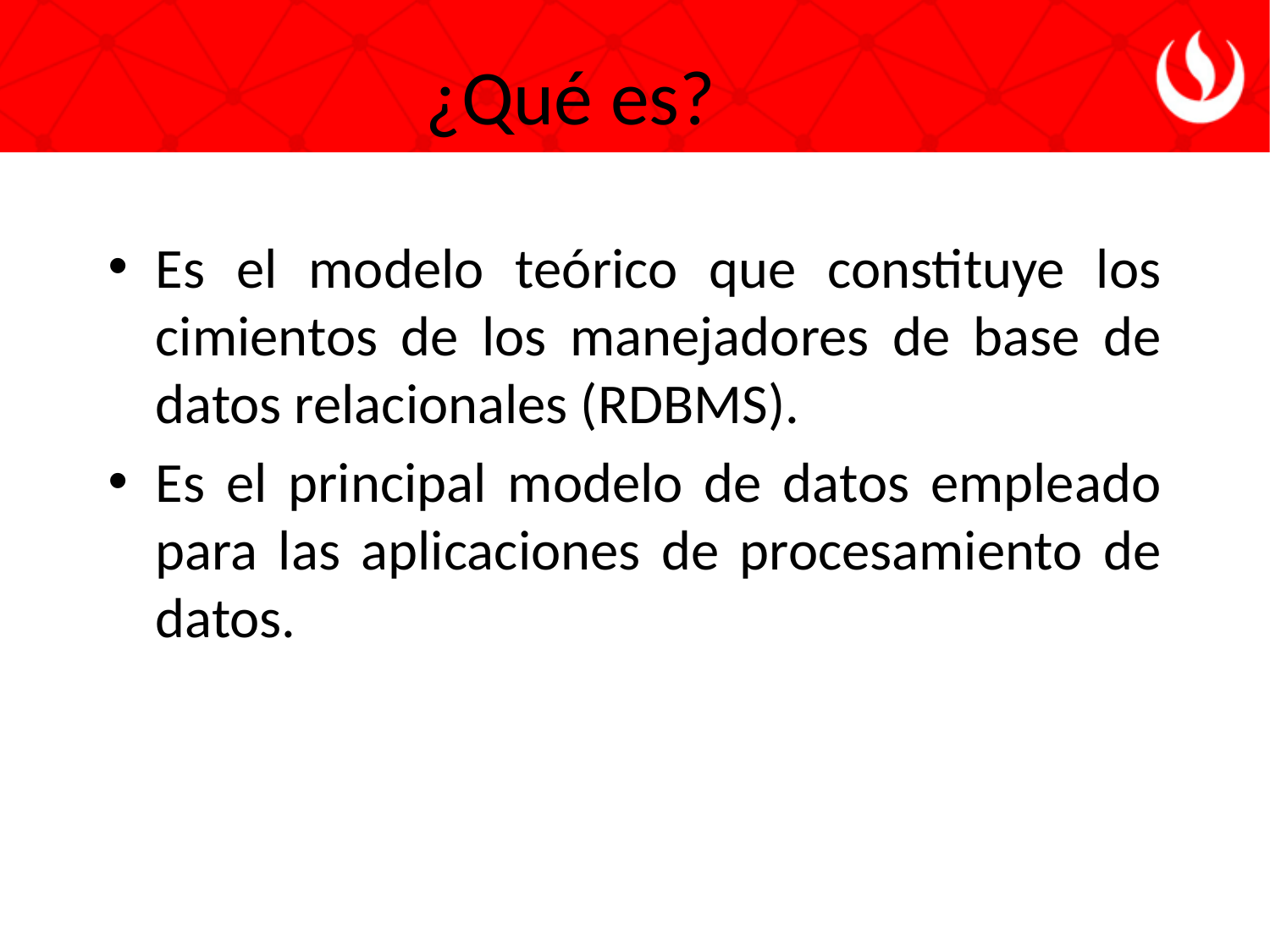

¿Qué es?
Es el modelo teórico que constituye los cimientos de los manejadores de base de datos relacionales (RDBMS).
Es el principal modelo de datos empleado para las aplicaciones de procesamiento de datos.